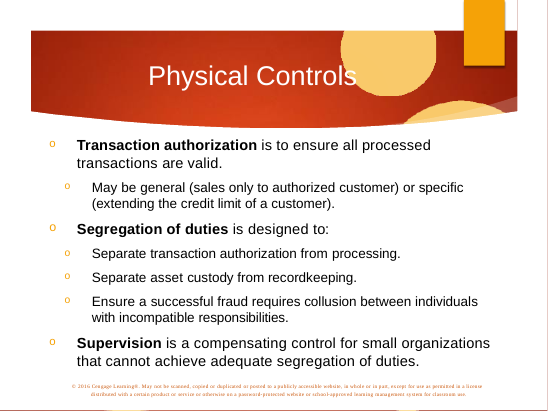

# Physical Controls
Transaction authorization is to ensure all processed  transactions are valid.
May be general (sales only to authorized customer) or specific  (extending the credit limit of a customer).
Segregation of duties is designed to:
Separate transaction authorization from processing.
Separate asset custody from recordkeeping.
Ensure a successful fraud requires collusion between individuals  with incompatible responsibilities.
Supervision is a compensating control for small organizations  that cannot achieve adequate segregation of duties.
© 2016 Cengage Learning®. May not be scanned, copied or duplicated or posted to a publicly accessible website, in whole or in part, except for use as permitted in a license  distributed with a certain product or service or otherwise on a password-protected website or school-approved learning management system for classroom use.